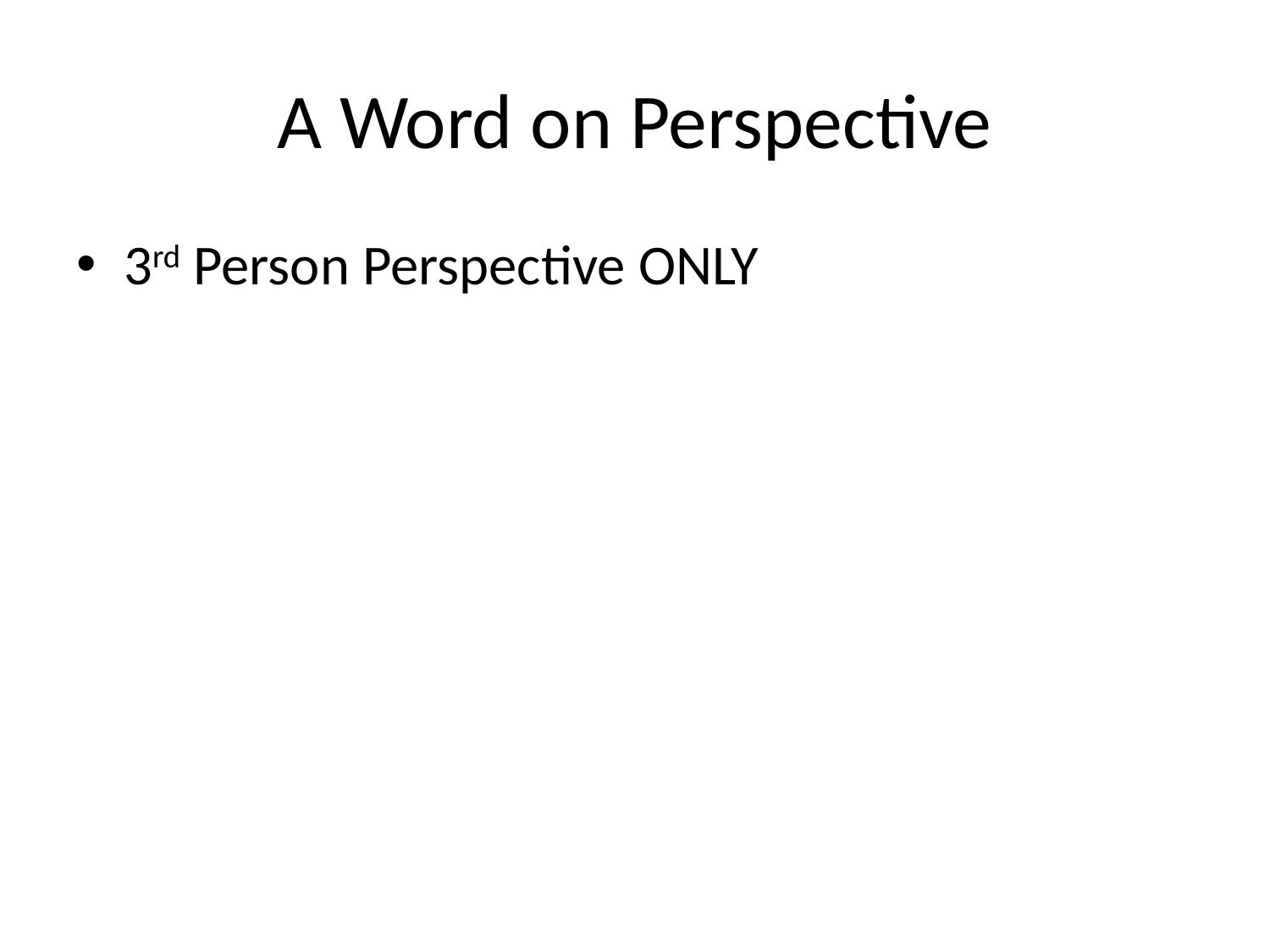

# A Word on Perspective
3rd Person Perspective ONLY